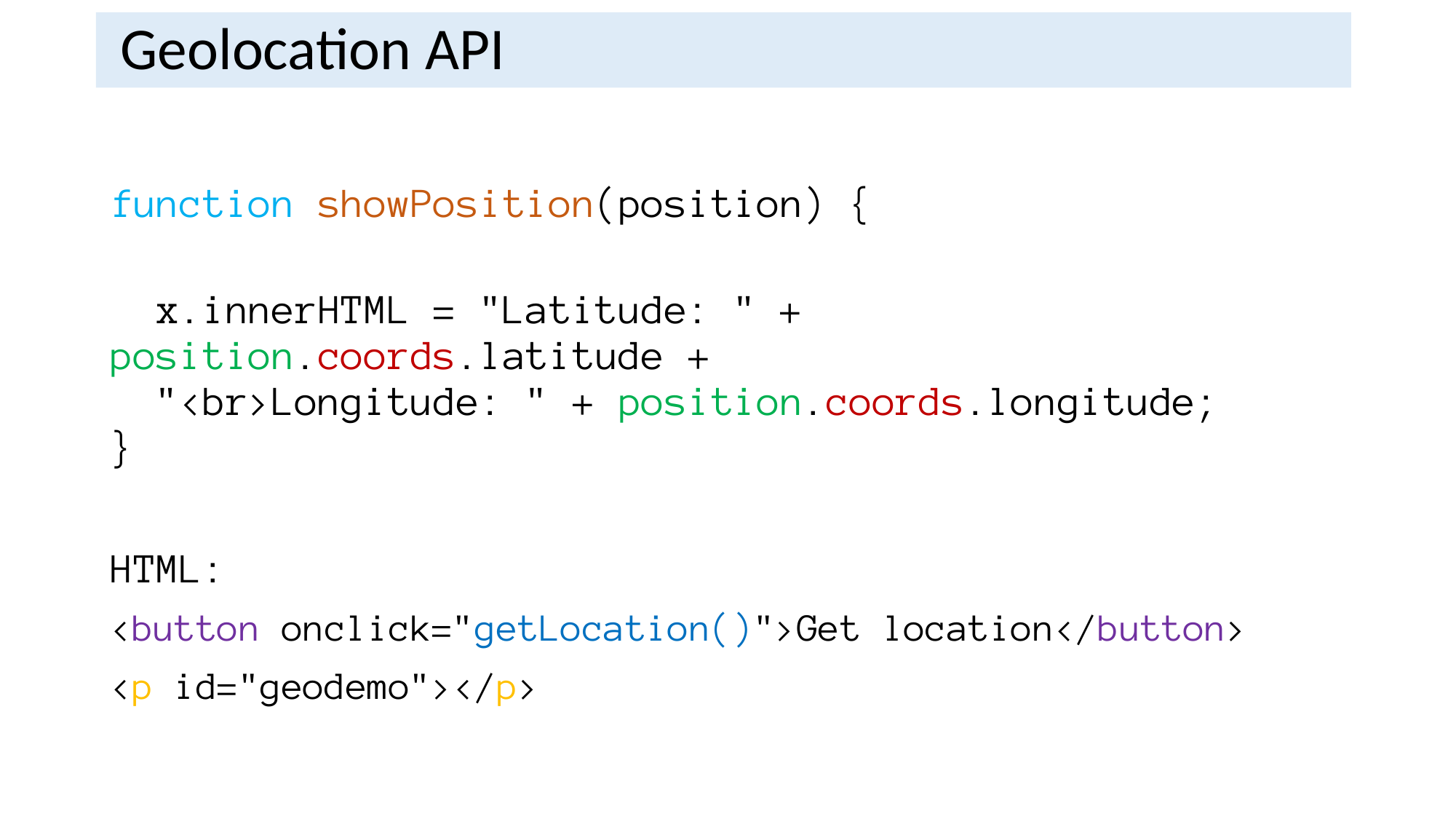

# Geolocation API
function showPosition(position) {
  x.innerHTML = "Latitude: " + position.coords.latitude +
  "<br>Longitude: " + position.coords.longitude;
}

HTML:
<button onclick="getLocation()">Get location</button>
<p id="geodemo"></p>